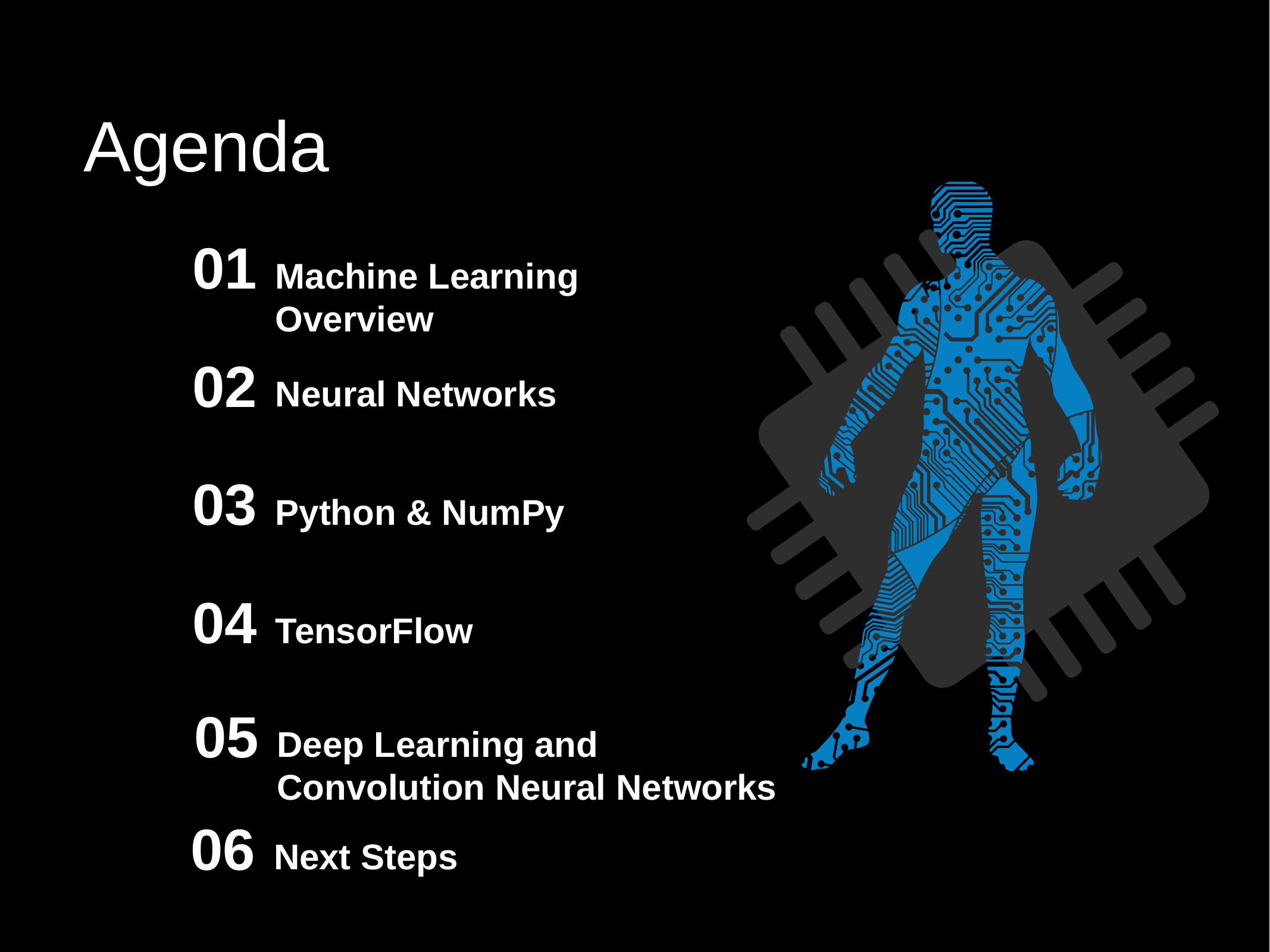

Agenda

01
Machine Learning Overview

02
Neural Networks
03
Python & NumPy
04
TensorFlow
05
Deep Learning and Convolution Neural Networks
06
Next Steps